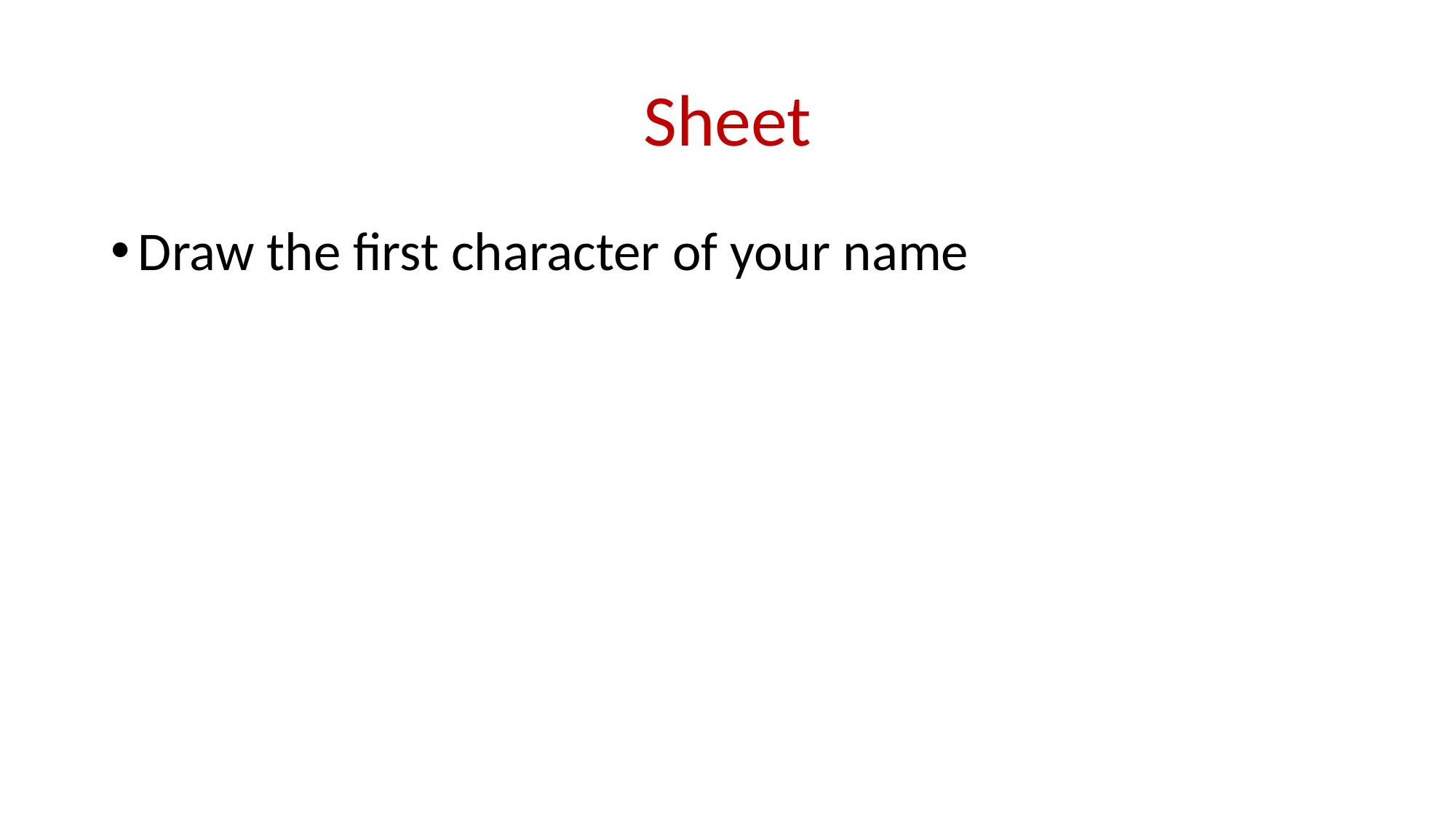

# Sheet
Draw the first character of your name